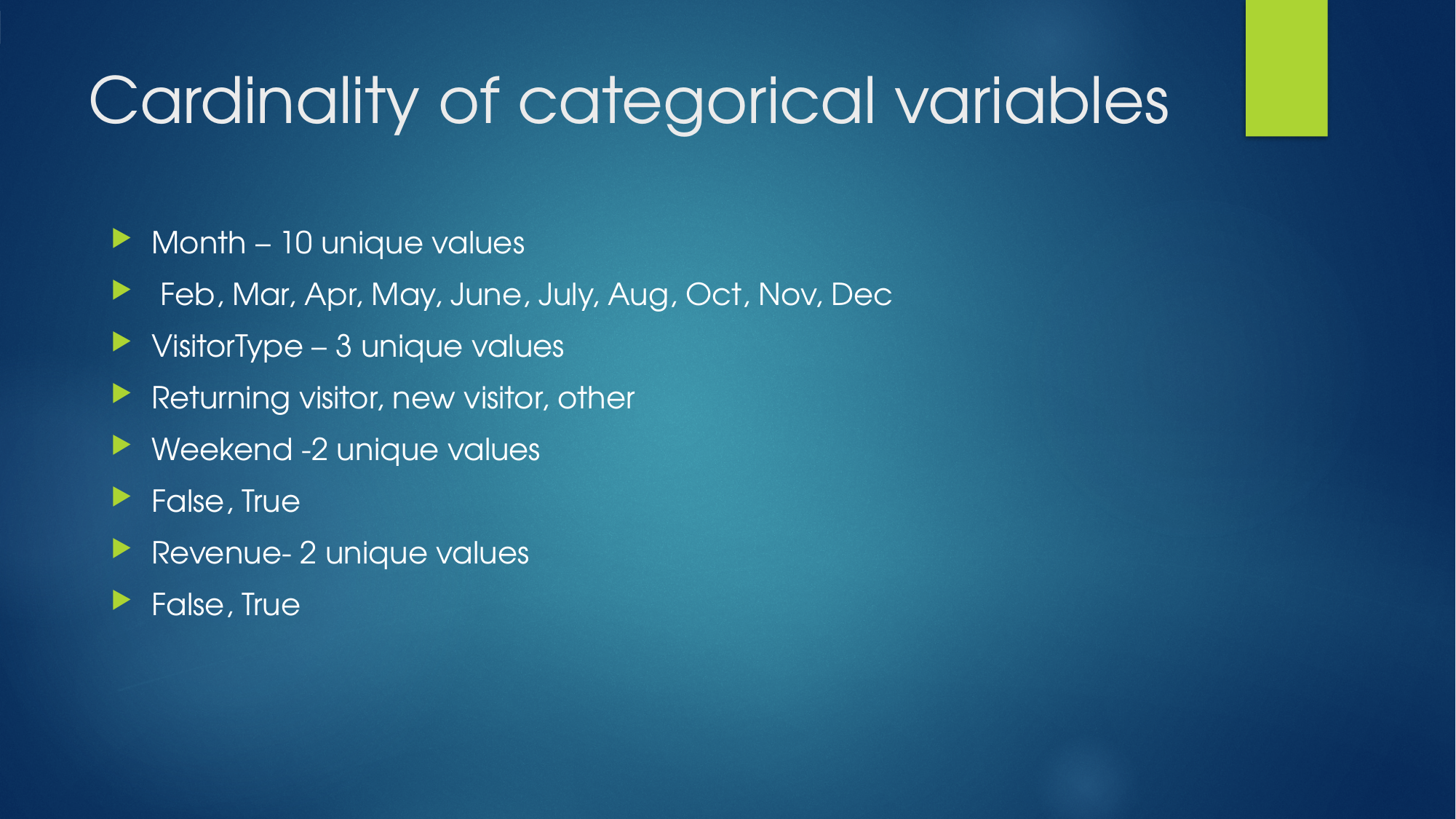

# Cardinality of categorical variables
Month – 10 unique values
 Feb, Mar, Apr, May, June, July, Aug, Oct, Nov, Dec
VisitorType – 3 unique values
Returning visitor, new visitor, other
Weekend -2 unique values
False, True
Revenue- 2 unique values
False, True